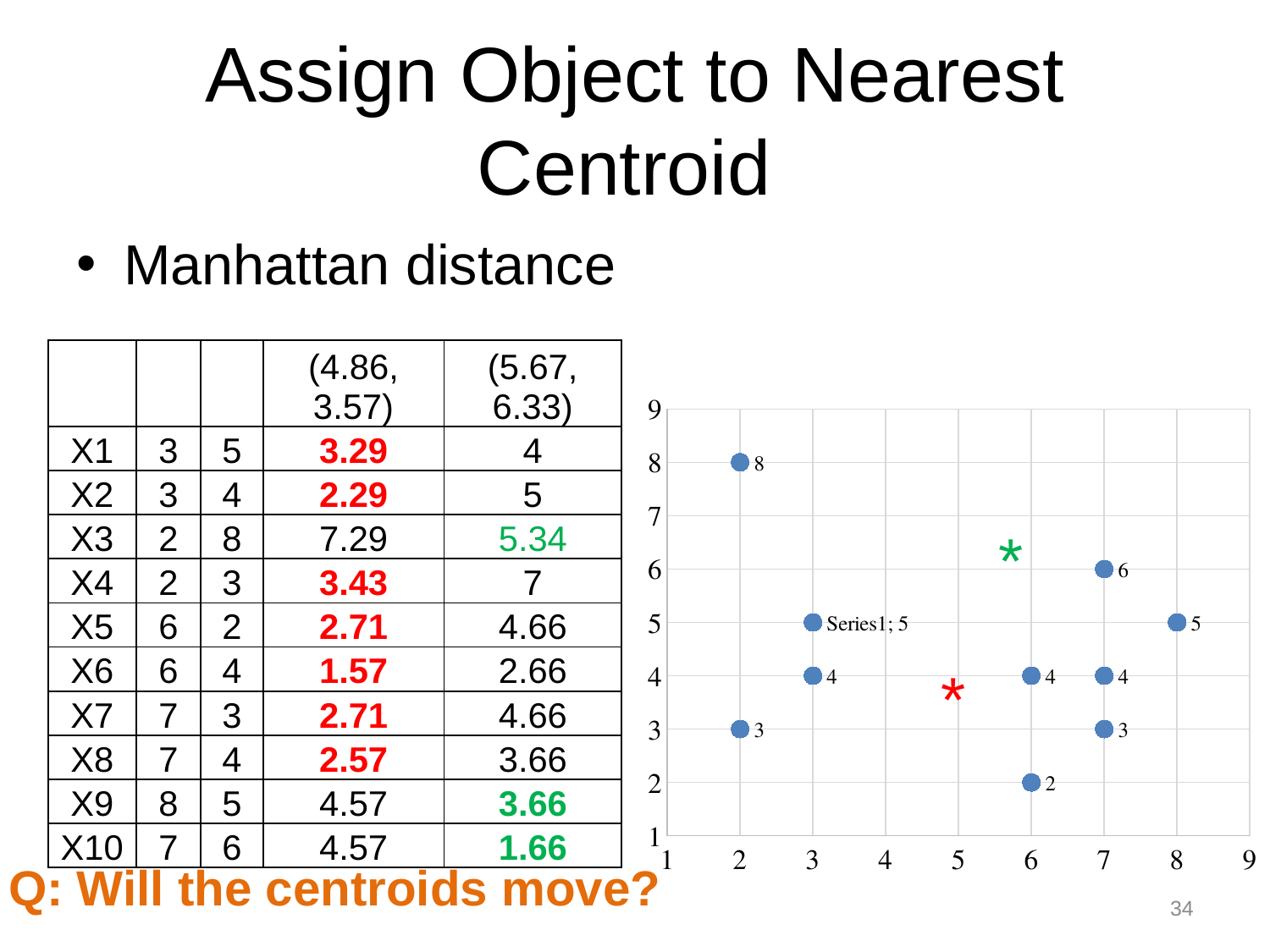

# Assign Object to Nearest Centroid
Manhattan distance
|  |  |  | (4.86, 3.57) | (5.67, 6.33) |
| --- | --- | --- | --- | --- |
| X1 | 3 | 5 | 3.29 | 4 |
| X2 | 3 | 4 | 2.29 | 5 |
| X3 | 2 | 8 | 7.29 | 5.34 |
| X4 | 2 | 3 | 3.43 | 7 |
| X5 | 6 | 2 | 2.71 | 4.66 |
| X6 | 6 | 4 | 1.57 | 2.66 |
| X7 | 7 | 3 | 2.71 | 4.66 |
| X8 | 7 | 4 | 2.57 | 3.66 |
| X9 | 8 | 5 | 4.57 | 3.66 |
| X10 | 7 | 6 | 4.57 | 1.66 |

### Chart

| Category |  |
|---|---|
*
*
Q: Will the centroids move?
34